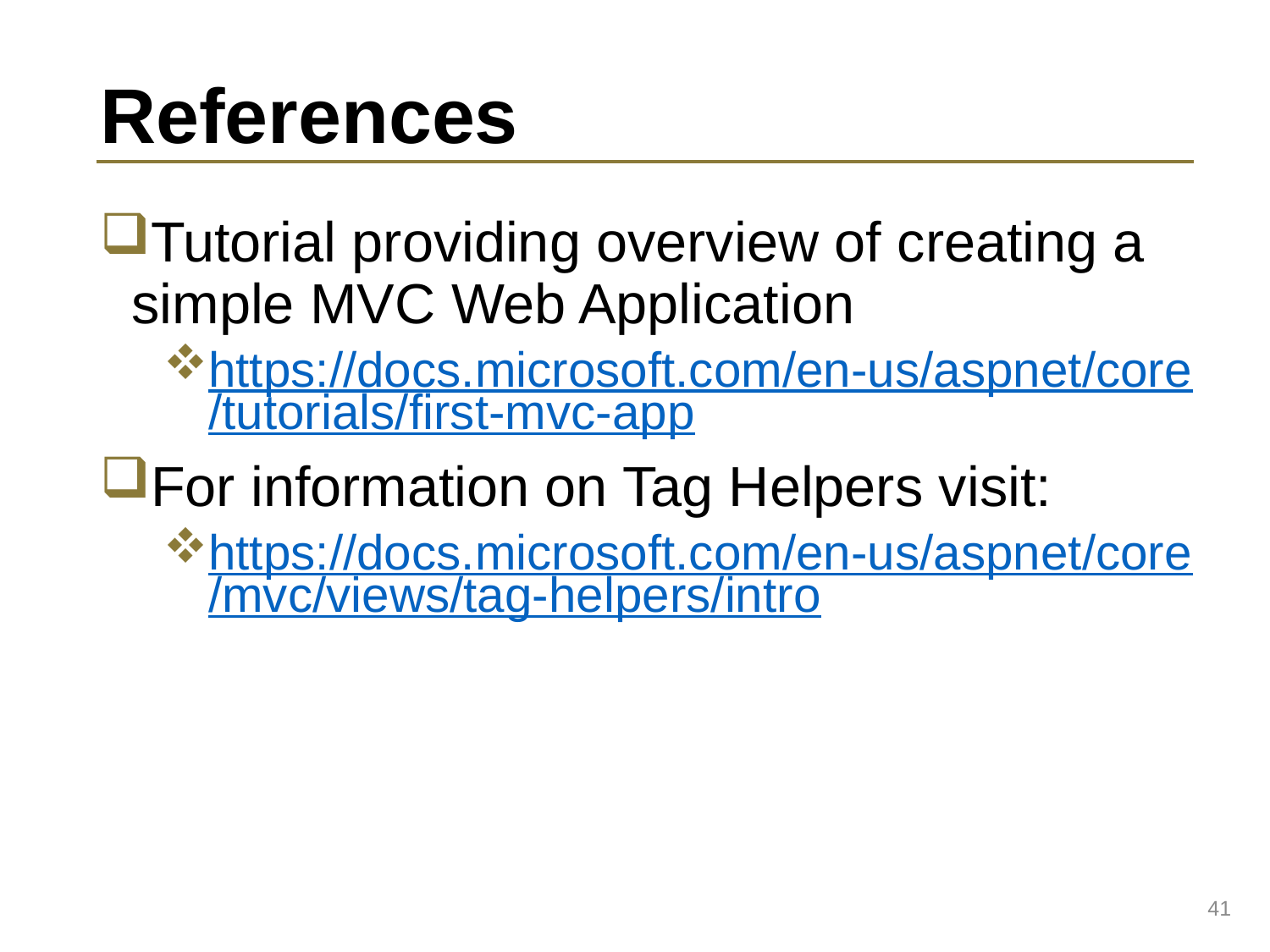

# References
Tutorial providing overview of creating a simple MVC Web Application
https://docs.microsoft.com/en-us/aspnet/core/tutorials/first-mvc-app
For information on Tag Helpers visit:
https://docs.microsoft.com/en-us/aspnet/core/mvc/views/tag-helpers/intro

41